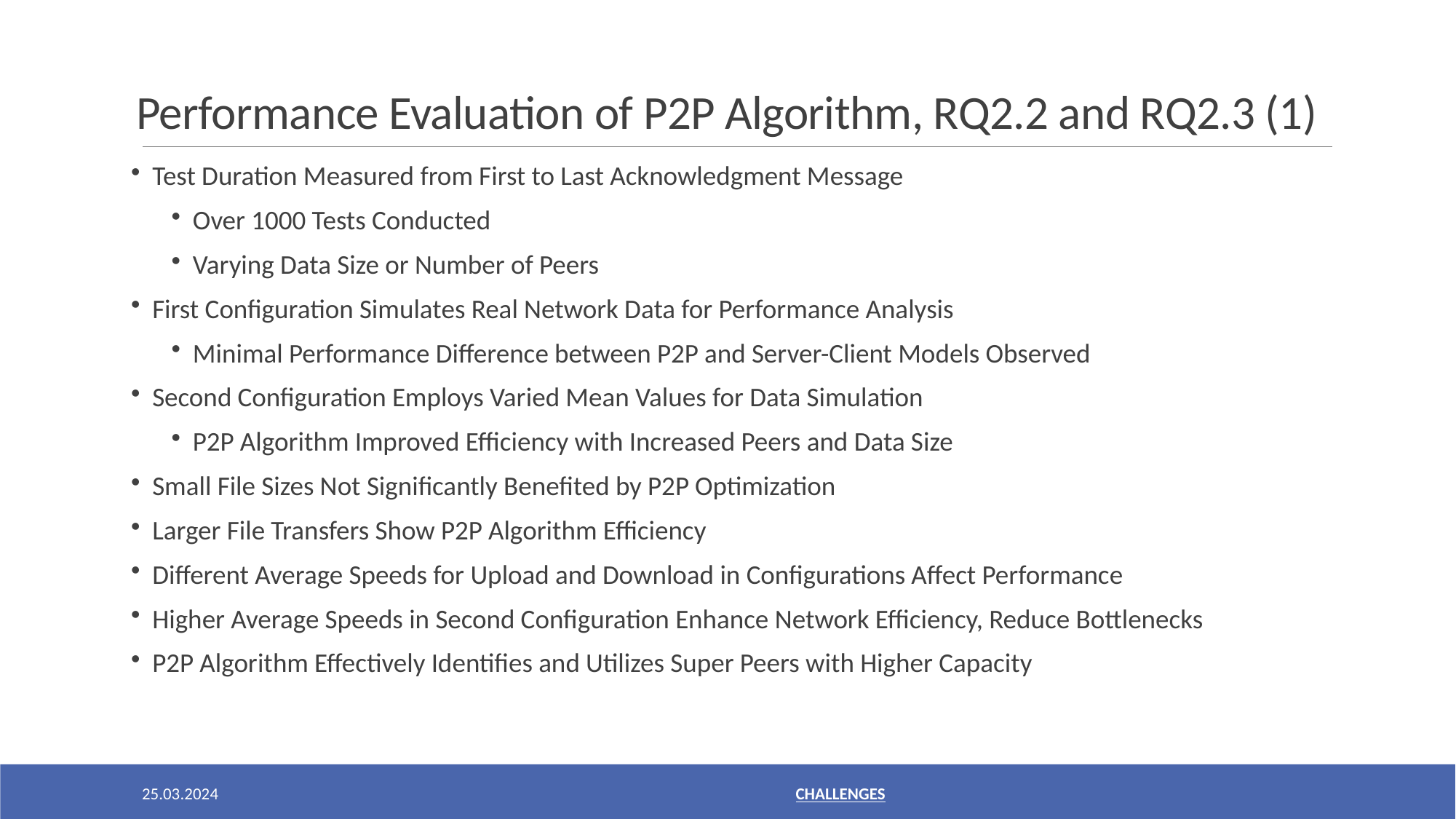

20
# Performance Evaluation of P2P Algorithm, RQ2.2 and RQ2.3 (1)
Test Duration Measured from First to Last Acknowledgment Message
Over 1000 Tests Conducted
Varying Data Size or Number of Peers
First Configuration Simulates Real Network Data for Performance Analysis
Minimal Performance Difference between P2P and Server-Client Models Observed
Second Configuration Employs Varied Mean Values for Data Simulation
P2P Algorithm Improved Efficiency with Increased Peers and Data Size
Small File Sizes Not Significantly Benefited by P2P Optimization
Larger File Transfers Show P2P Algorithm Efficiency
Different Average Speeds for Upload and Download in Configurations Affect Performance
Higher Average Speeds in Second Configuration Enhance Network Efficiency, Reduce Bottlenecks
P2P Algorithm Effectively Identifies and Utilizes Super Peers with Higher Capacity
25.03.2024
                                                           CHALLENGES